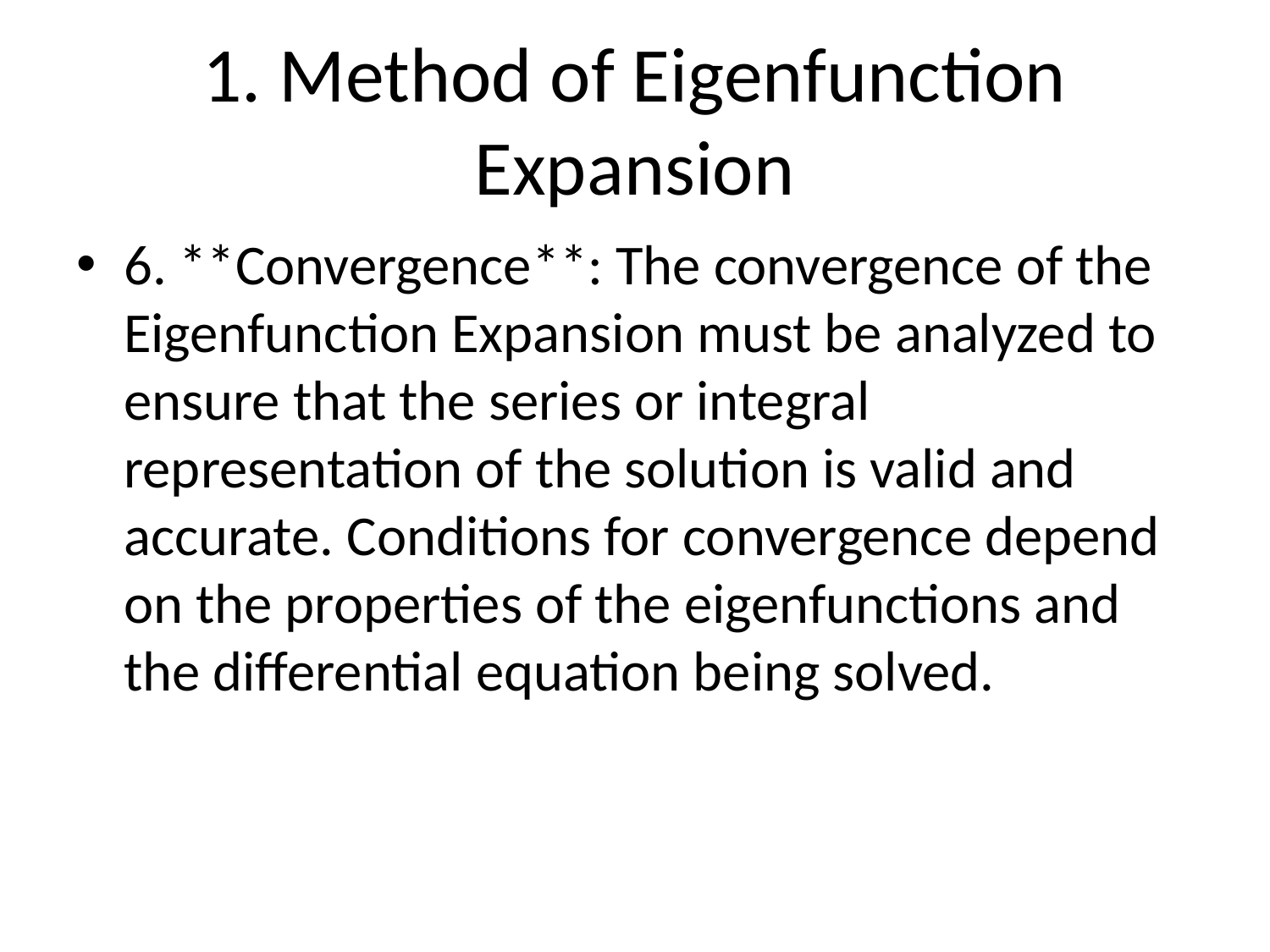

# 1. Method of Eigenfunction Expansion
6. **Convergence**: The convergence of the Eigenfunction Expansion must be analyzed to ensure that the series or integral representation of the solution is valid and accurate. Conditions for convergence depend on the properties of the eigenfunctions and the differential equation being solved.